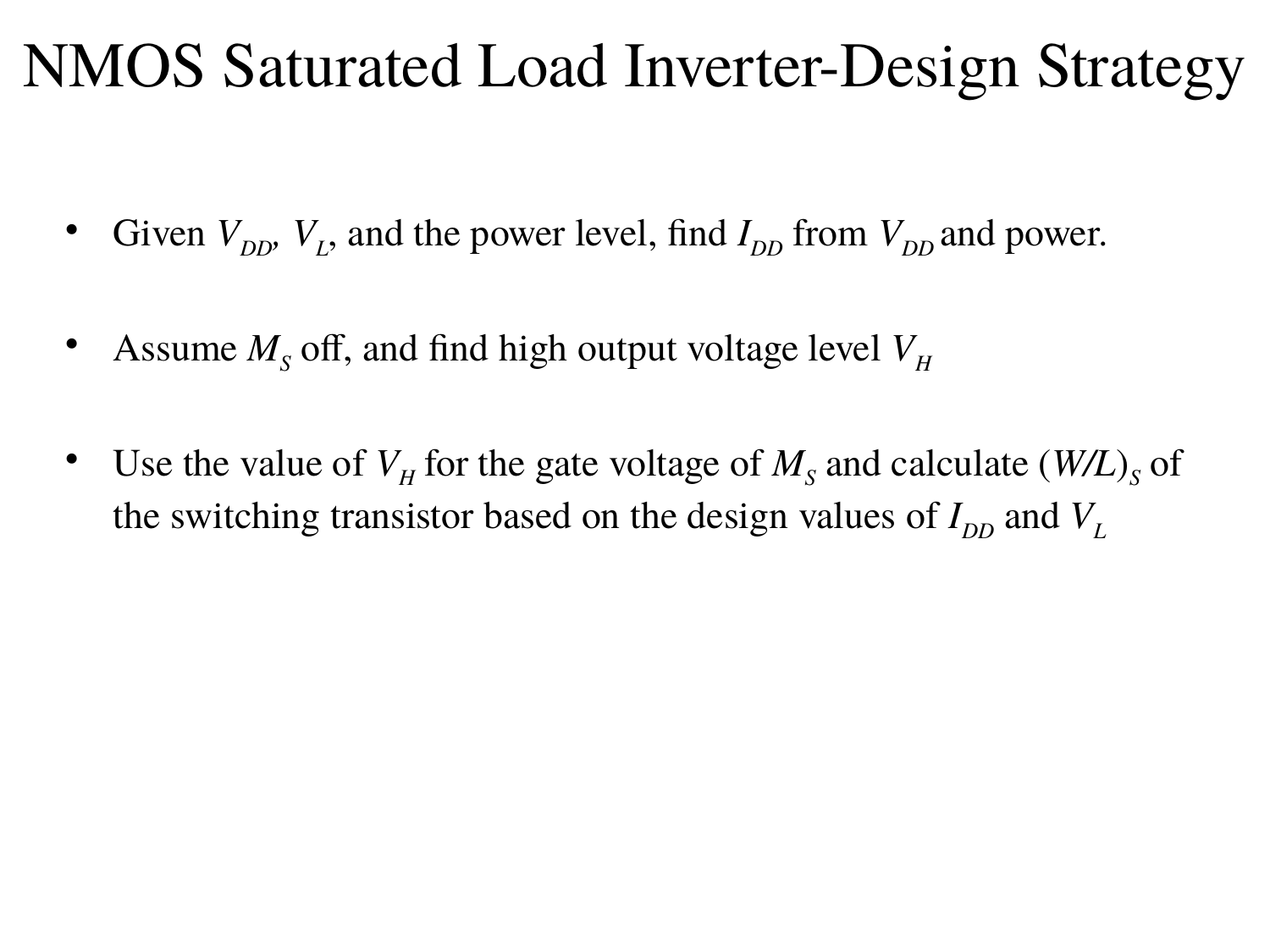

# NMOS Saturated Load Inverter-Design Strategy
Given VDD, VL, and the power level, find IDD from VDD and power.

Assume MS off, and find high output voltage level VH

Use the value of VH for the gate voltage of MS and calculate (W/L)S of the switching transistor based on the design values of IDD and VL